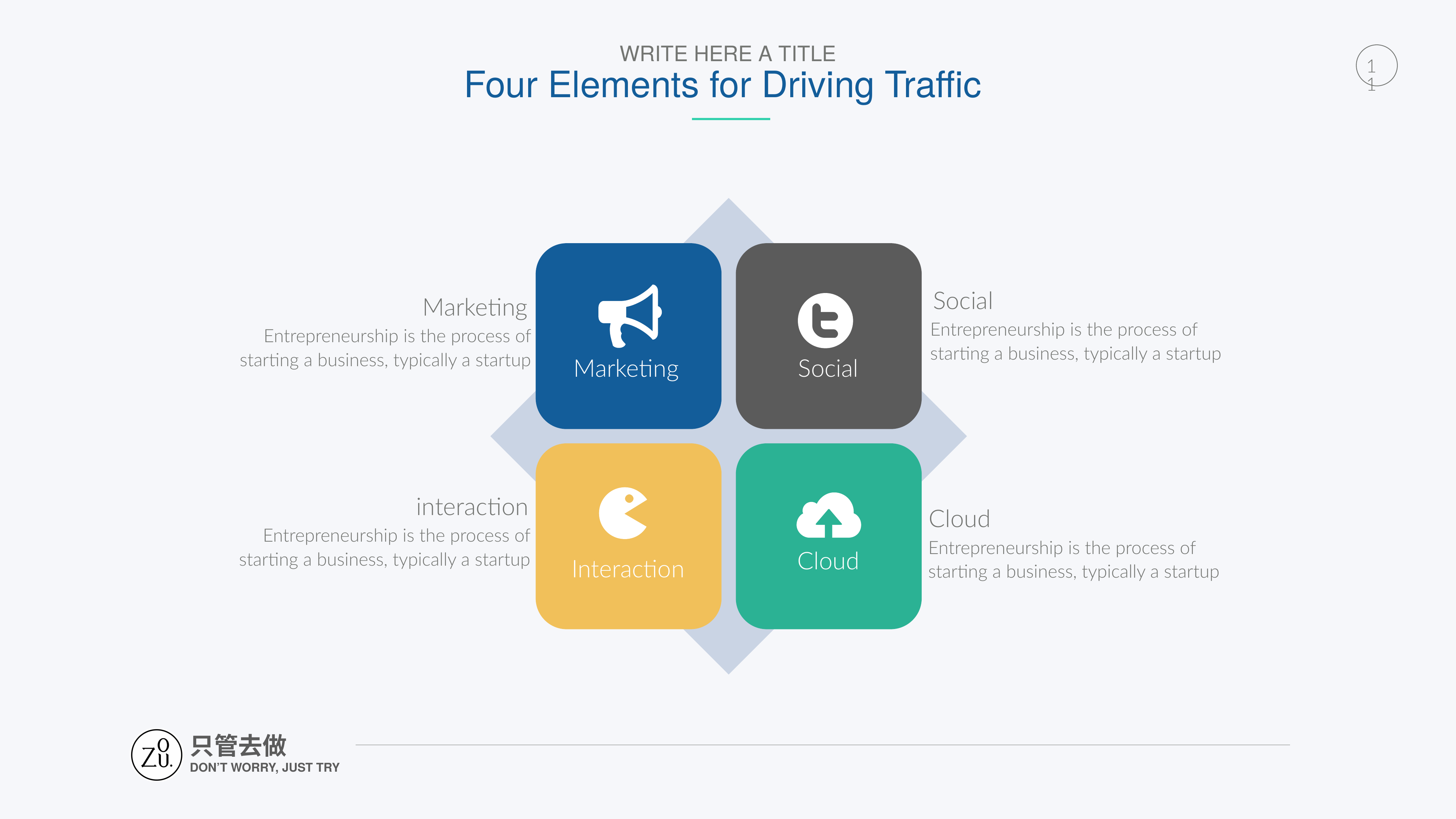

WRITE HERE A TITLE
Four Elements for Driving Traffic
11

Social

Marketing

Entrepreneurship is the process of starting a business, typically a startup
Entrepreneurship is the process of starting a business, typically a startup
Marketing
Social

interaction

Cloud
Entrepreneurship is the process of starting a business, typically a startup
Entrepreneurship is the process of starting a business, typically a startup
Cloud
Interaction